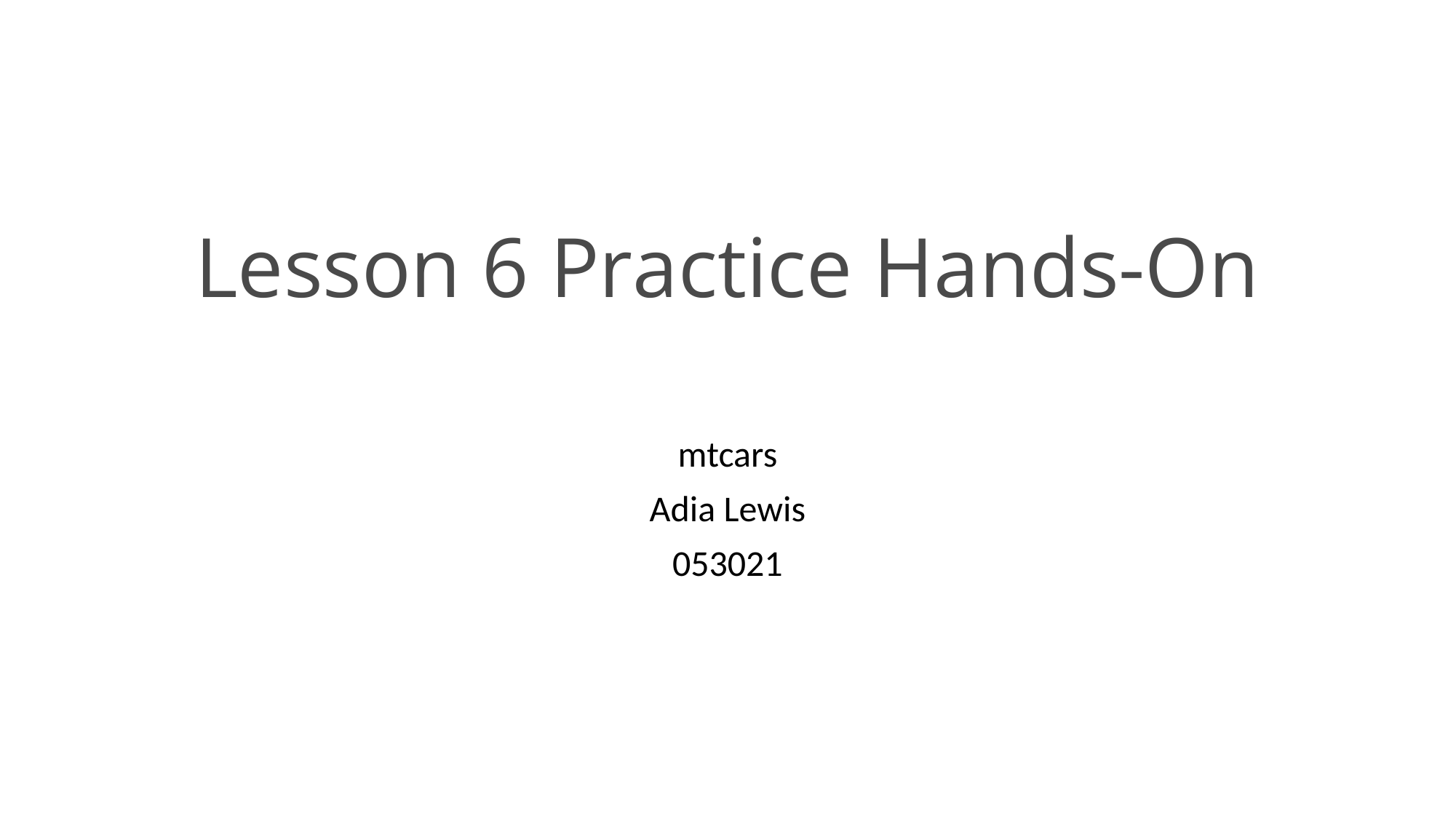

# Lesson 6 Practice Hands-On
mtcars
Adia Lewis
053021